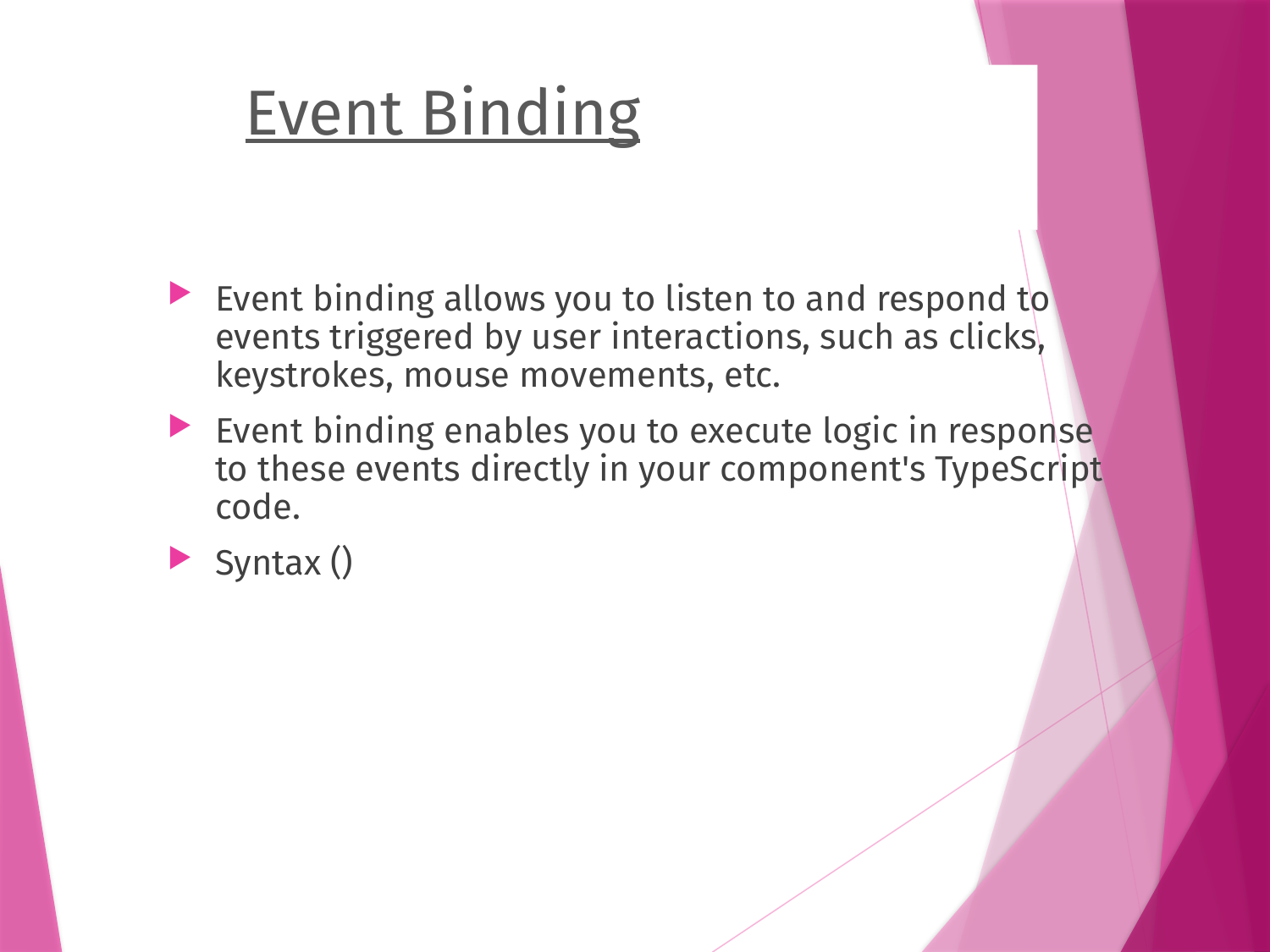

# Event Binding

Event binding allows you to listen to and respond to events triggered by user interactions, such as clicks, keystrokes, mouse movements, etc.
Event binding enables you to execute logic in response to these events directly in your component's TypeScript code.
Syntax ()